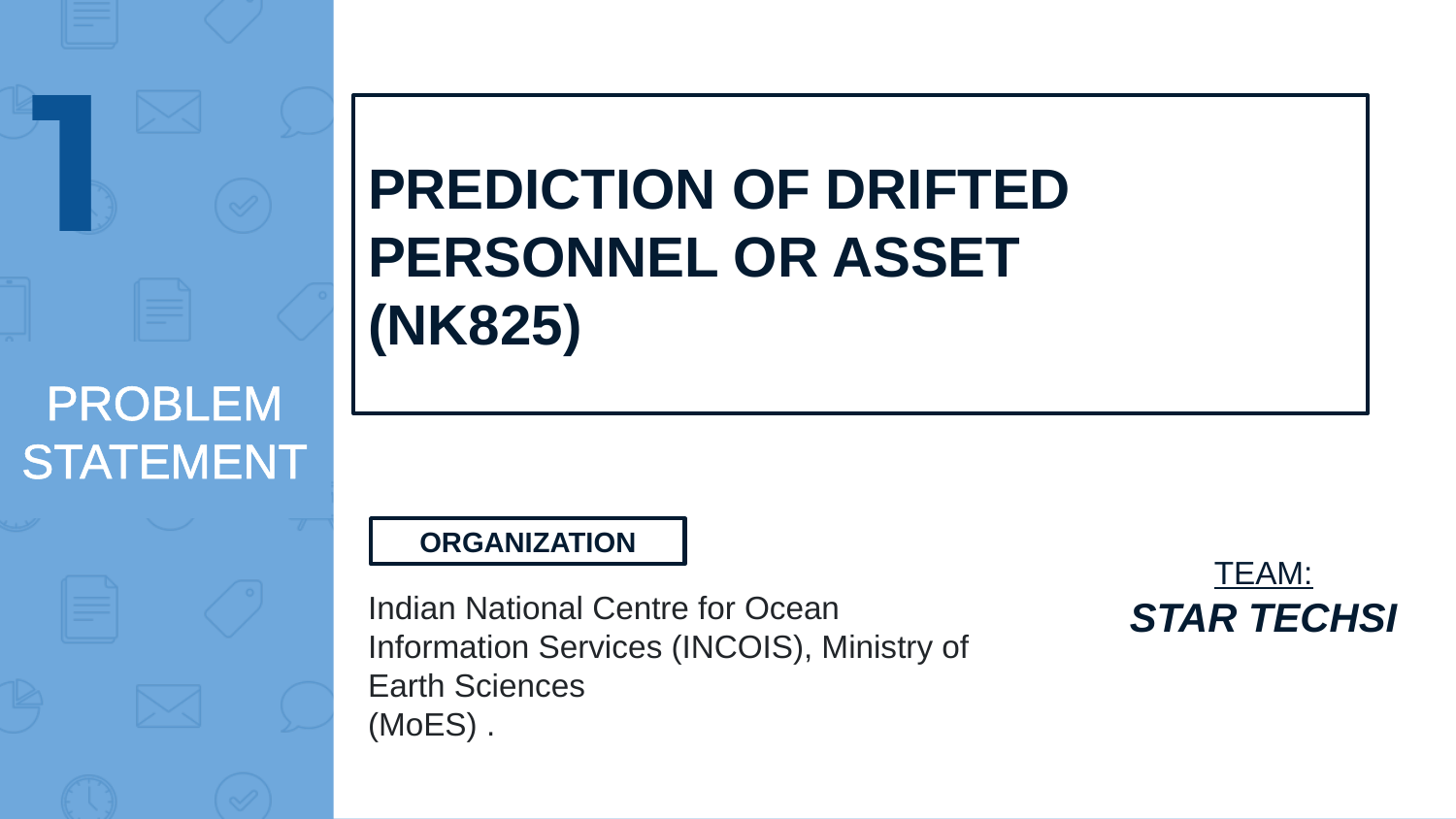

1
PREDICTION OF DRIFTED PERSONNEL OR ASSET
(NK825)
PROBLEM
STATEMENT
TEAM:
STAR TECHSI
ORGANIZATION
Indian National Centre for Ocean Information Services (INCOIS), Ministry of Earth Sciences
(MoES) .